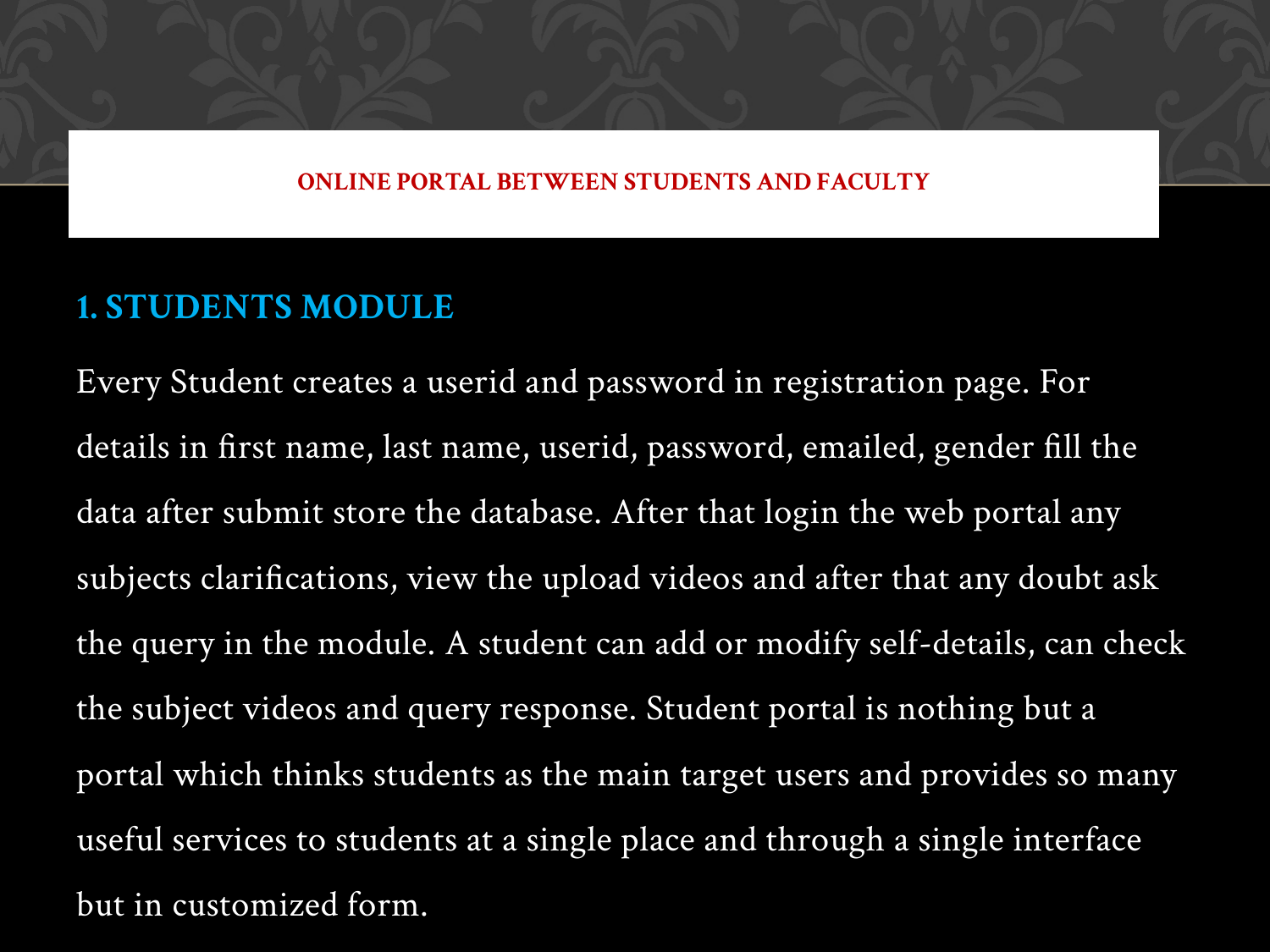

# ONLINE PORTAL BETWEEN STUDENTS AND FACULTY
1. STUDENTS MODULE
Every Student creates a userid and password in registration page. For details in first name, last name, userid, password, emailed, gender fill the data after submit store the database. After that login the web portal any subjects clarifications, view the upload videos and after that any doubt ask the query in the module. A student can add or modify self-details, can check the subject videos and query response. Student portal is nothing but a portal which thinks students as the main target users and provides so many useful services to students at a single place and through a single interface but in customized form.